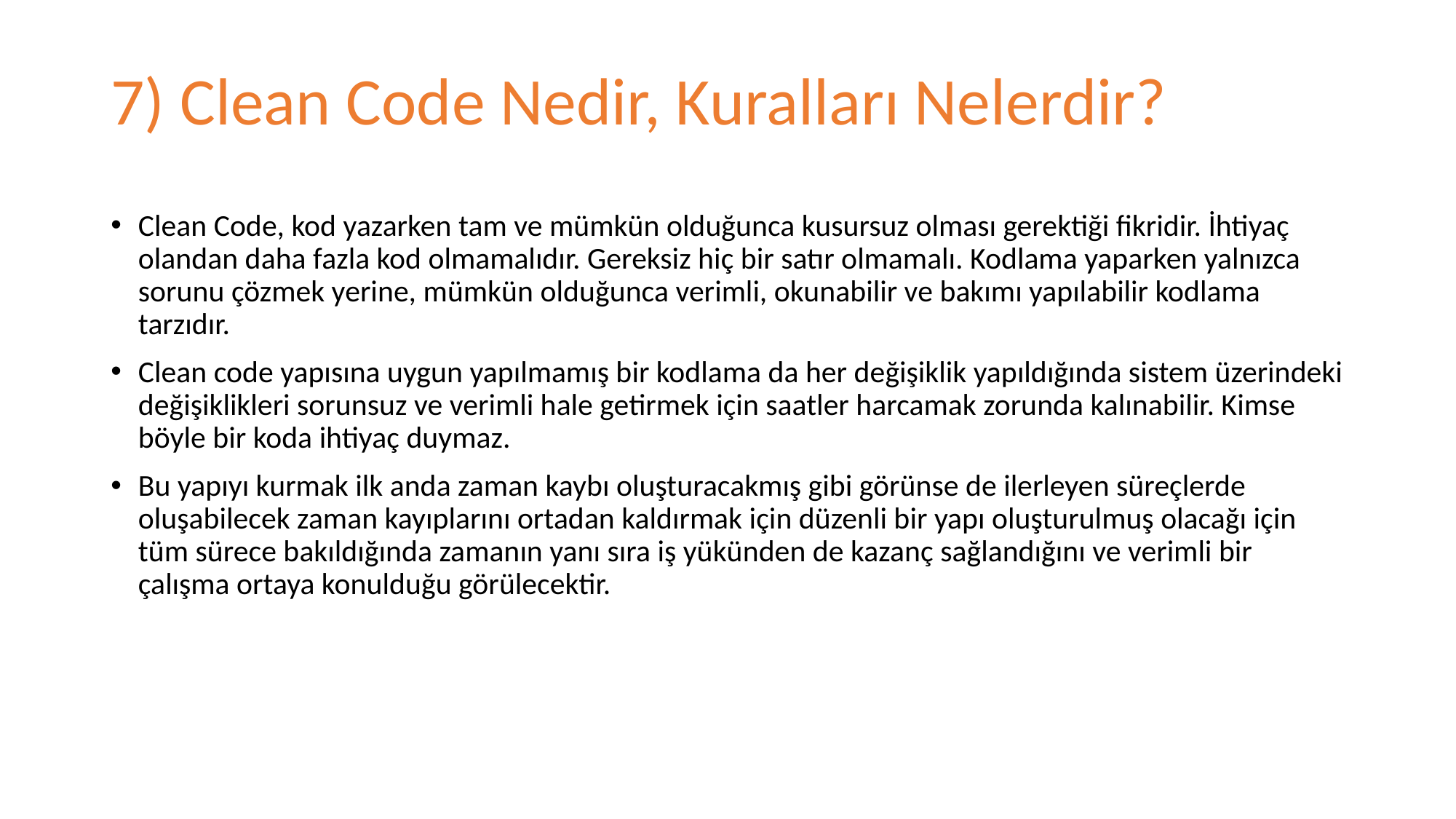

# 7) Clean Code Nedir, Kuralları Nelerdir?
Clean Code, kod yazarken tam ve mümkün olduğunca kusursuz olması gerektiği fikridir. İhtiyaç olandan daha fazla kod olmamalıdır. Gereksiz hiç bir satır olmamalı. Kodlama yaparken yalnızca sorunu çözmek yerine, mümkün olduğunca verimli, okunabilir ve bakımı yapılabilir kodlama tarzıdır.
Clean code yapısına uygun yapılmamış bir kodlama da her değişiklik yapıldığında sistem üzerindeki değişiklikleri sorunsuz ve verimli hale getirmek için saatler harcamak zorunda kalınabilir. Kimse böyle bir koda ihtiyaç duymaz.
Bu yapıyı kurmak ilk anda zaman kaybı oluşturacakmış gibi görünse de ilerleyen süreçlerde oluşabilecek zaman kayıplarını ortadan kaldırmak için düzenli bir yapı oluşturulmuş olacağı için tüm sürece bakıldığında zamanın yanı sıra iş yükünden de kazanç sağlandığını ve verimli bir çalışma ortaya konulduğu görülecektir.